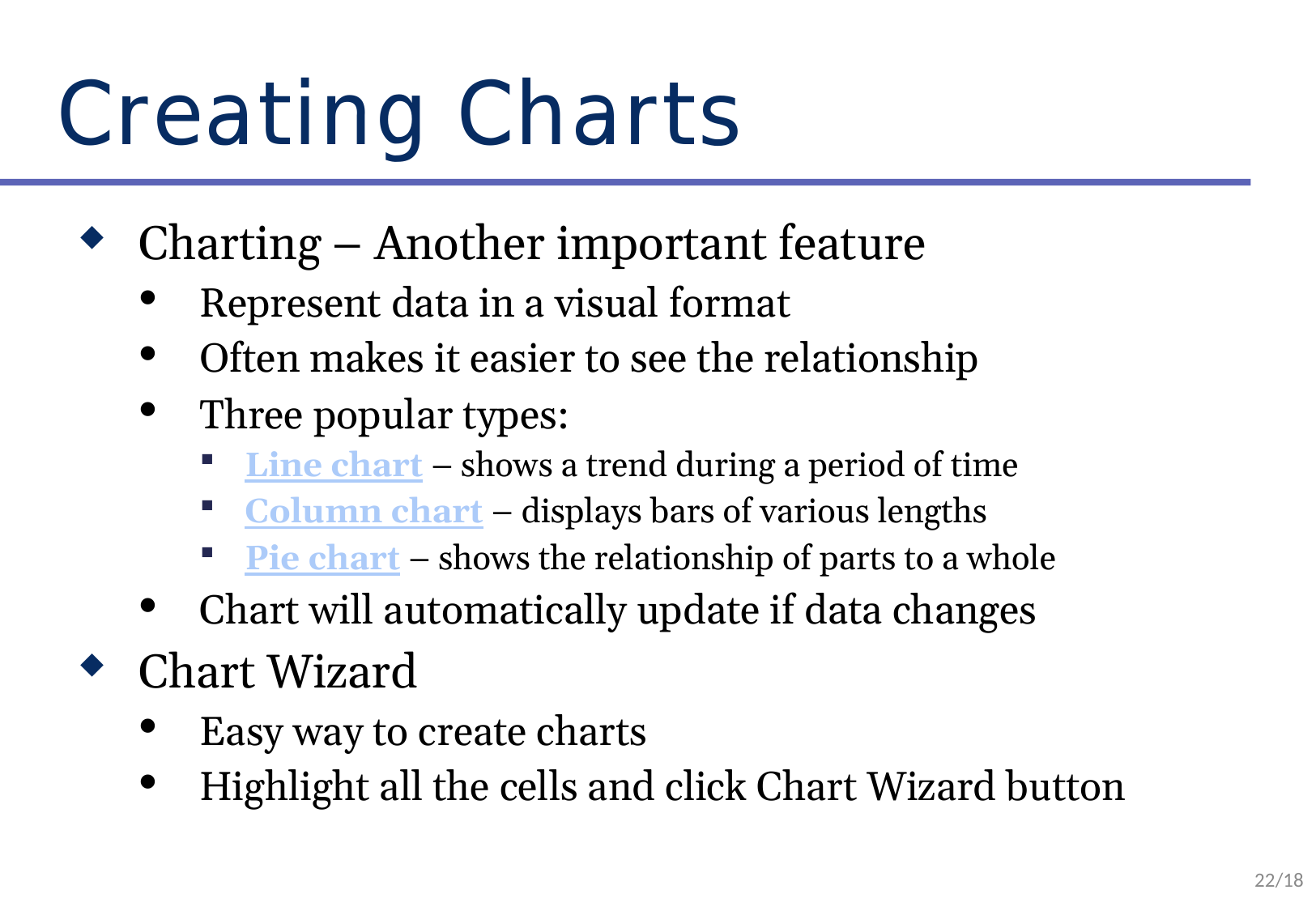

# Creating Charts
Charting – Another important feature
Represent data in a visual format
Often makes it easier to see the relationship
Three popular types:
Line chart – shows a trend during a period of time
Column chart – displays bars of various lengths
Pie chart – shows the relationship of parts to a whole
Chart will automatically update if data changes
Chart Wizard
Easy way to create charts
Highlight all the cells and click Chart Wizard button
22/18